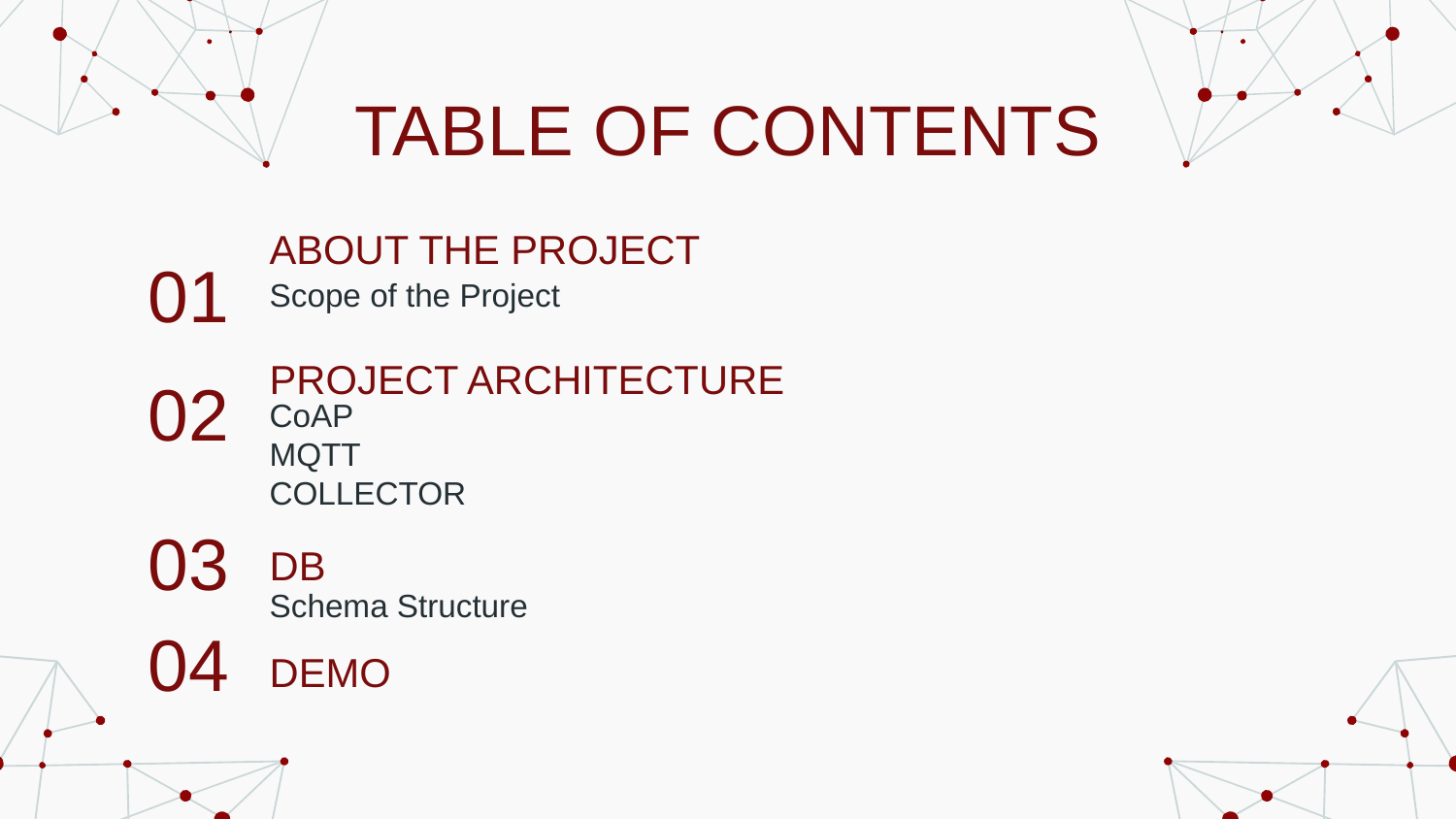

# TABLE OF CONTENTS
ABOUT THE PROJECT
01
Scope of the Project
PROJECT ARCHITECTURE
02
CoAP
MQTT
COLLECTOR
03
DB
Schema Structure
04
DEMO